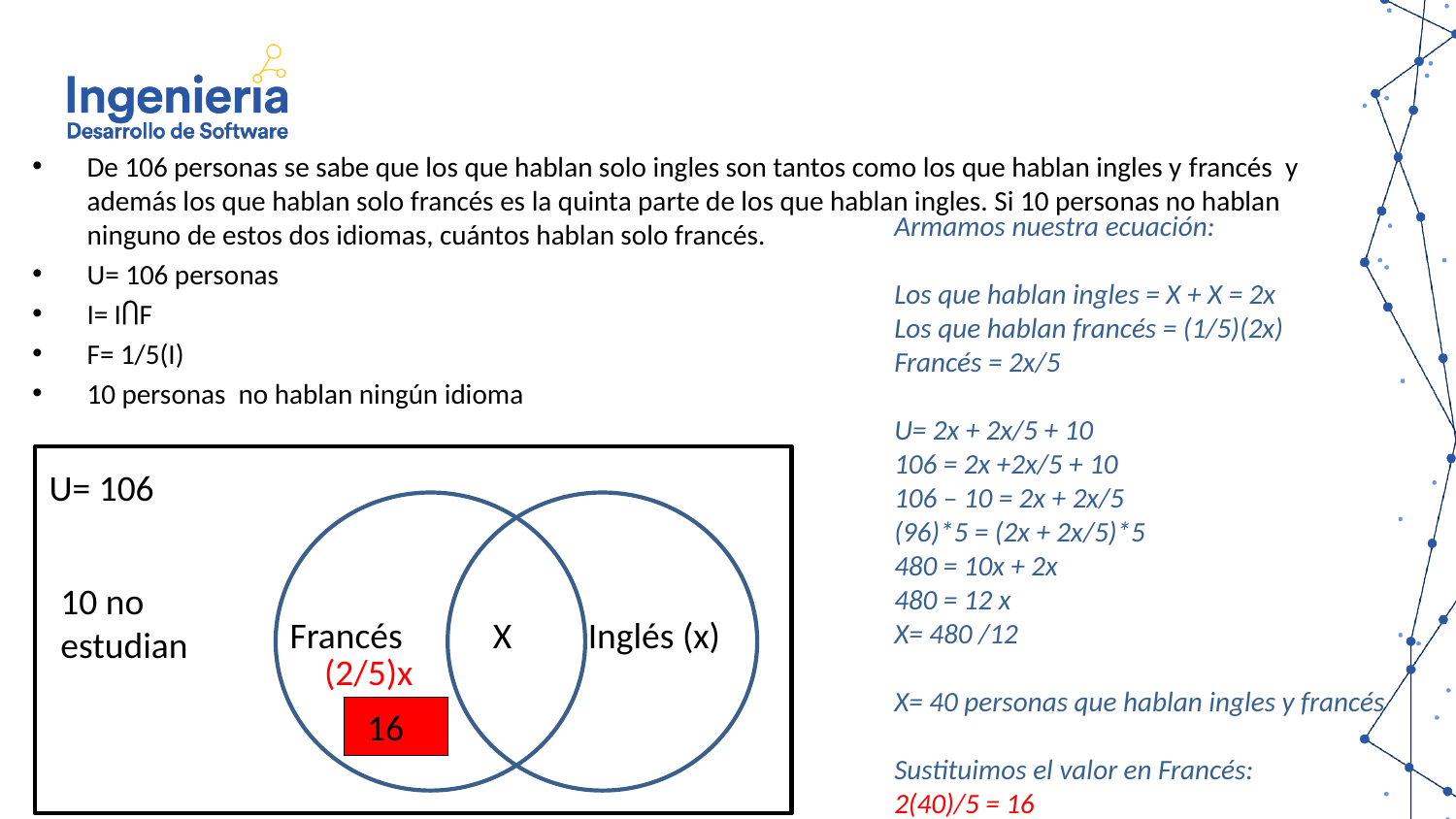

De 106 personas se sabe que los que hablan solo ingles son tantos como los que hablan ingles y francés  y además los que hablan solo francés es la quinta parte de los que hablan ingles. Si 10 personas no hablan ninguno de estos dos idiomas, cuántos hablan solo francés.
U= 106 personas
I= IႶF
F= 1/5(I)
10 personas  no hablan ningún idioma

Armamos nuestra ecuación:

Los que hablan ingles = X + X = 2x
Los que hablan francés = (1/5)(2x)
Francés = 2x/5

U= 2x + 2x/5 + 10
106 = 2x +2x/5 + 10
106 – 10 = 2x + 2x/5
(96)*5 = (2x + 2x/5)*5
480 = 10x + 2x
480 = 12 x
X= 480 /12

X= 40 personas que hablan ingles y francés

Sustituimos el valor en Francés:
2(40)/5 = 16

U= 106

10 no estudian
Francés
 X
Inglés (x)
(2/5)x
 16